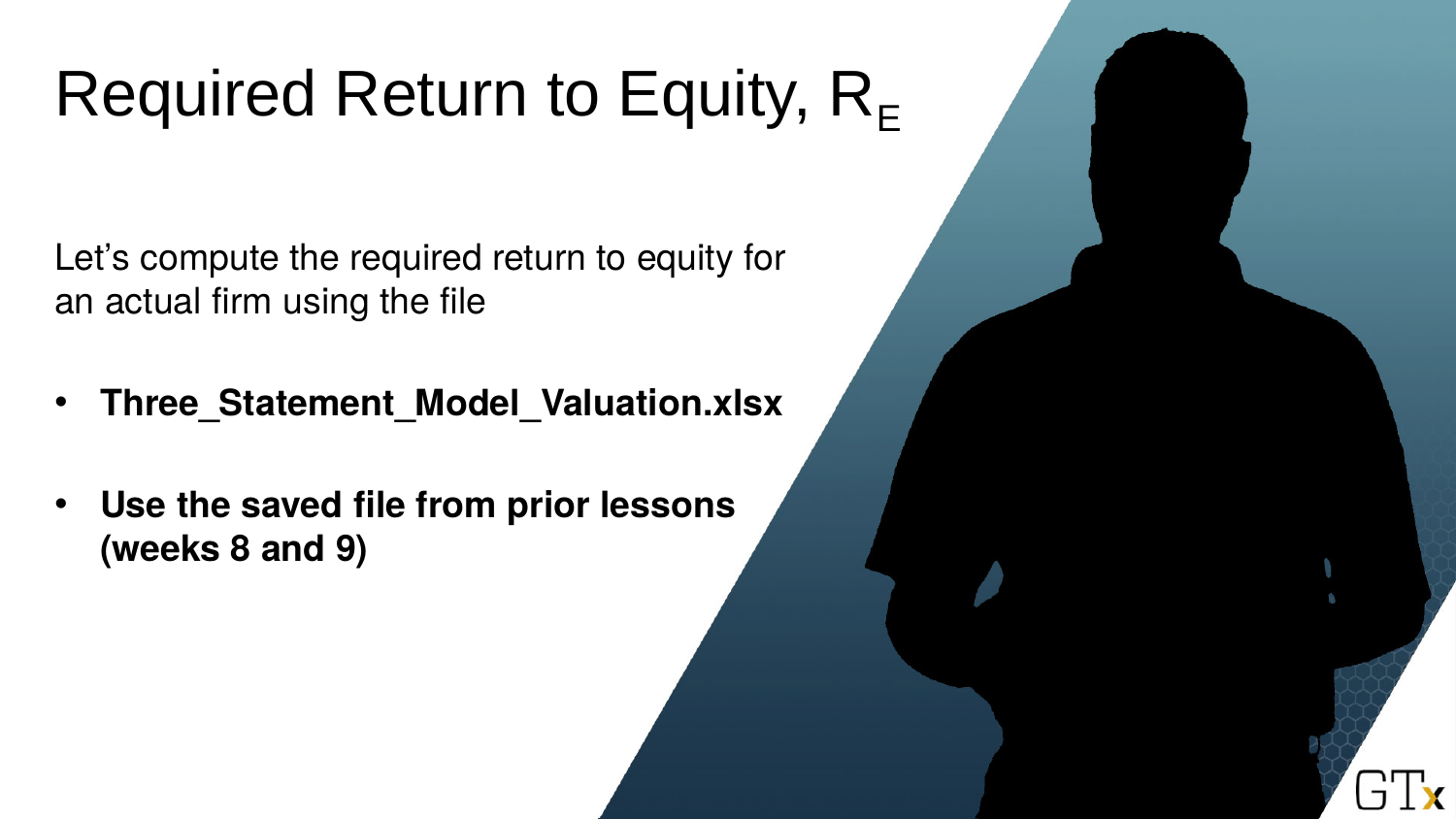

# Required Return to Equity, RE
Let’s compute the required return to equity for an actual firm using the file

Three_Statement_Model_Valuation.xlsx

Use the saved file from prior lessons (weeks 8 and 9)